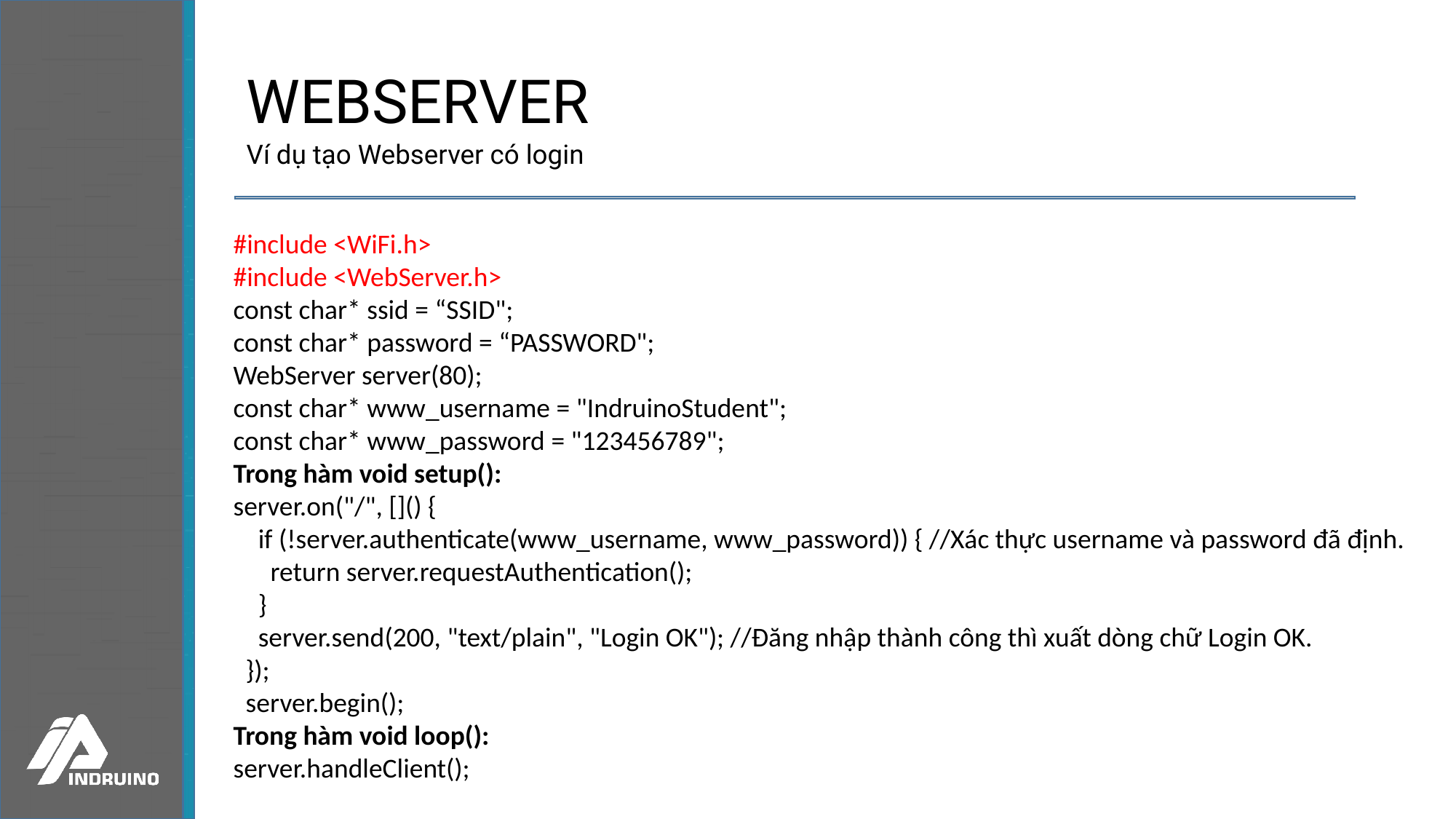

# WEBSERVER
Ví dụ tạo Webserver có login
#include <WiFi.h>
#include <WebServer.h>
const char* ssid = “SSID";
const char* password = “PASSWORD";
WebServer server(80);
const char* www_username = "IndruinoStudent";
const char* www_password = "123456789";
Trong hàm void setup():
server.on("/", []() {
    if (!server.authenticate(www_username, www_password)) { //Xác thực username và password đã định.
      return server.requestAuthentication();
    }
    server.send(200, "text/plain", "Login OK"); //Đăng nhập thành công thì xuất dòng chữ Login OK.
  });
  server.begin();
Trong hàm void loop():
server.handleClient();